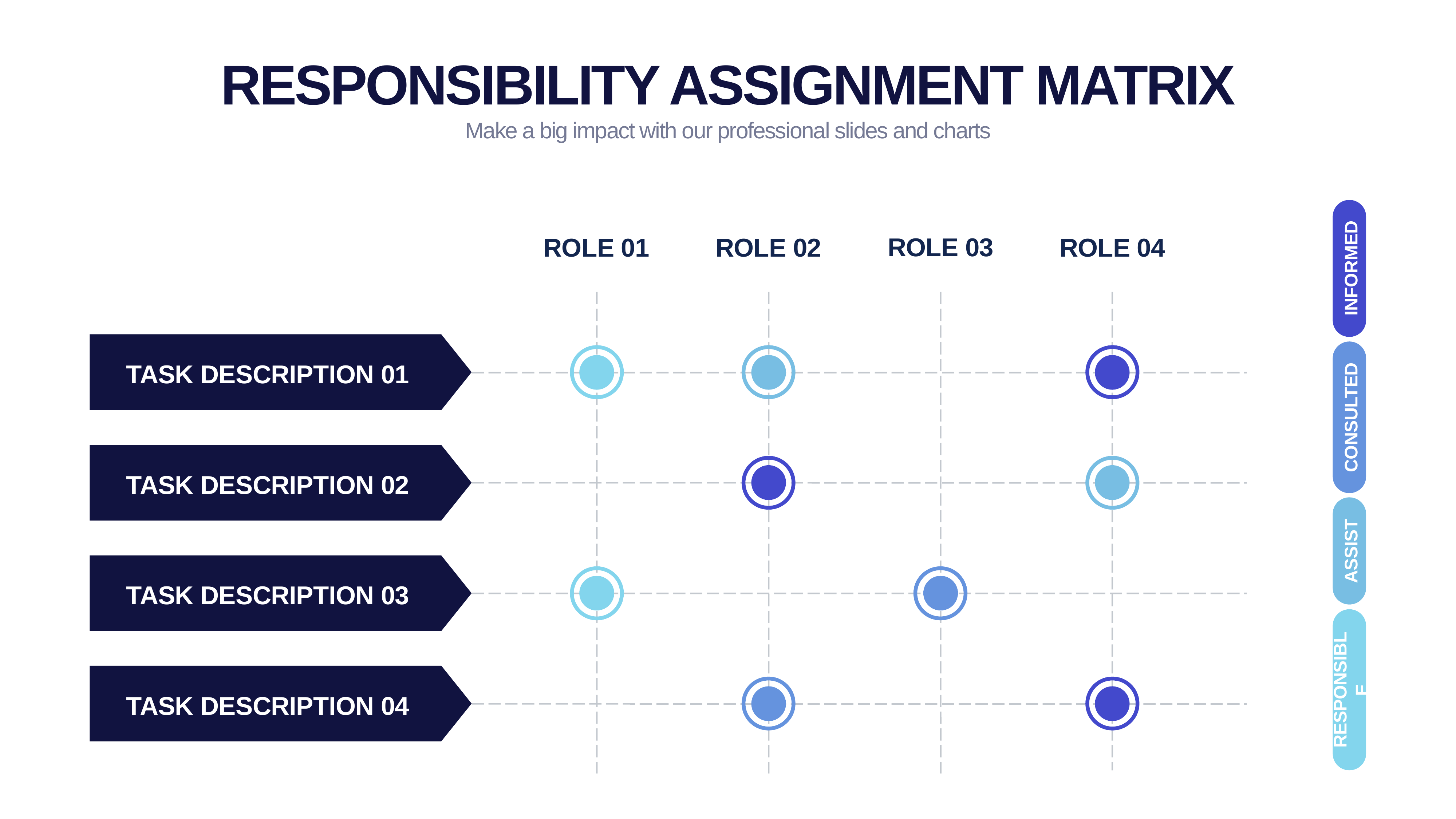

RESPONSIBILITY ASSIGNMENT MATRIX
Make a big impact with our professional slides and charts

INFORMED
ROLE 03
ROLE 01
ROLE 02
ROLE 04

CONSULTED
TASK DESCRIPTION 01

TASK DESCRIPTION 02

ASSIST

TASK DESCRIPTION 03

RESPONSIBLE

TASK DESCRIPTION 04